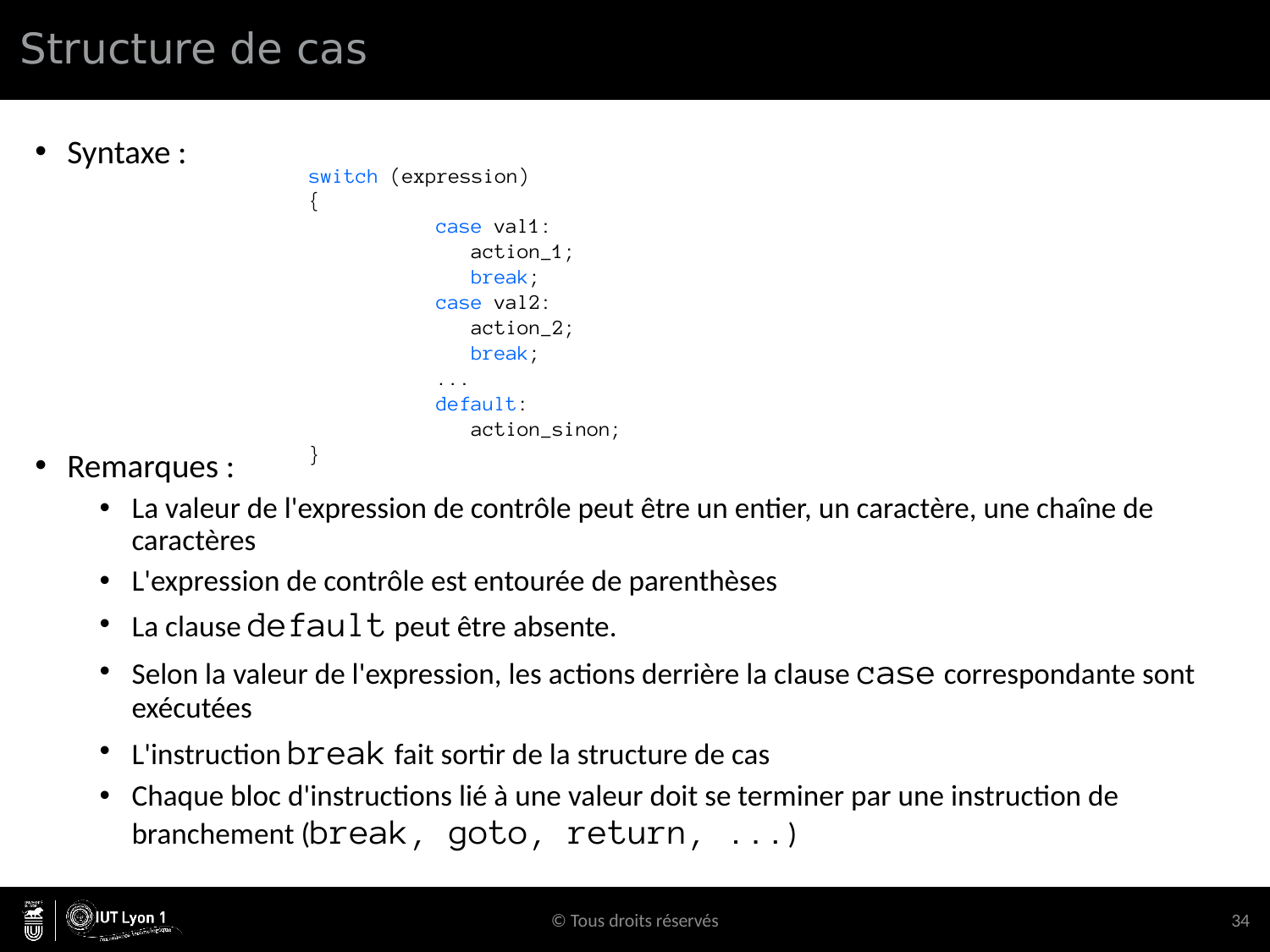

# Structure de cas
Syntaxe :

Remarques :
La valeur de l'expression de contrôle peut être un entier, un caractère, une chaîne de caractères
L'expression de contrôle est entourée de parenthèses
La clause default peut être absente.
Selon la valeur de l'expression, les actions derrière la clause case correspondante sont exécutées
L'instruction break fait sortir de la structure de cas
Chaque bloc d'instructions lié à une valeur doit se terminer par une instruction de branchement (break, goto, return, ...)

switch (expression)
{
	case val1:
	   action_1;
	   break;
	case val2:
	   action_2;
	   break;
	...
	default:
	   action_sinon;
}
© Tous droits réservés
34